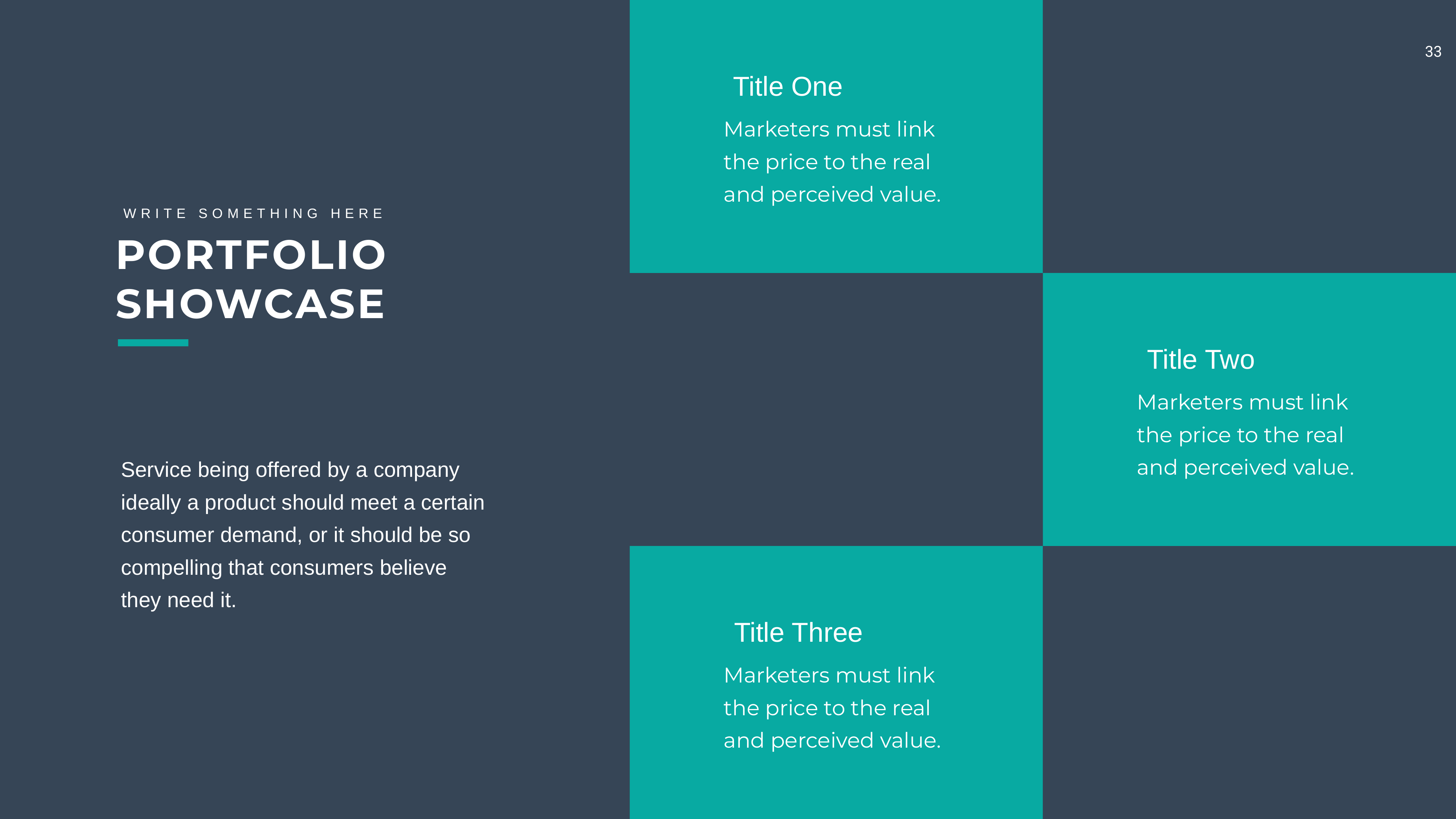

Title One
Marketers must link the price to the real and perceived value.
WRITE SOMETHING HERE
PORTFOLIO SHOWCASE

Service being offered by a company ideally a product should meet a certain consumer demand, or it should be so compelling that consumers believe they need it.

Title Two
Marketers must link the price to the real and perceived value.

Title Three
Marketers must link the price to the real and perceived value.